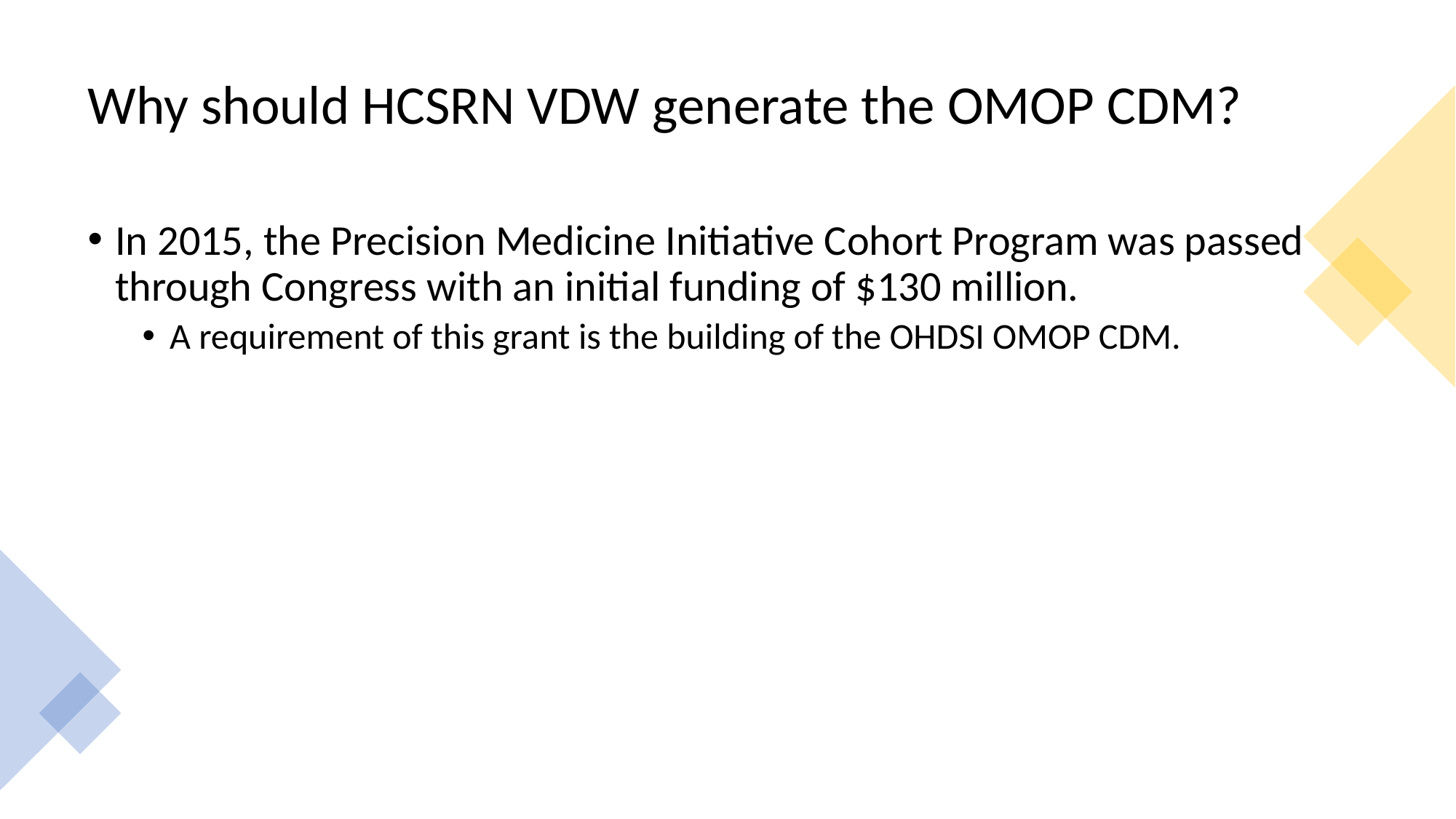

# Why should HCSRN VDW generate the OMOP CDM?

In 2015, the Precision Medicine Initiative Cohort Program was passed through Congress with an initial funding of $130 million.
A requirement of this grant is the building of the OHDSI OMOP CDM.